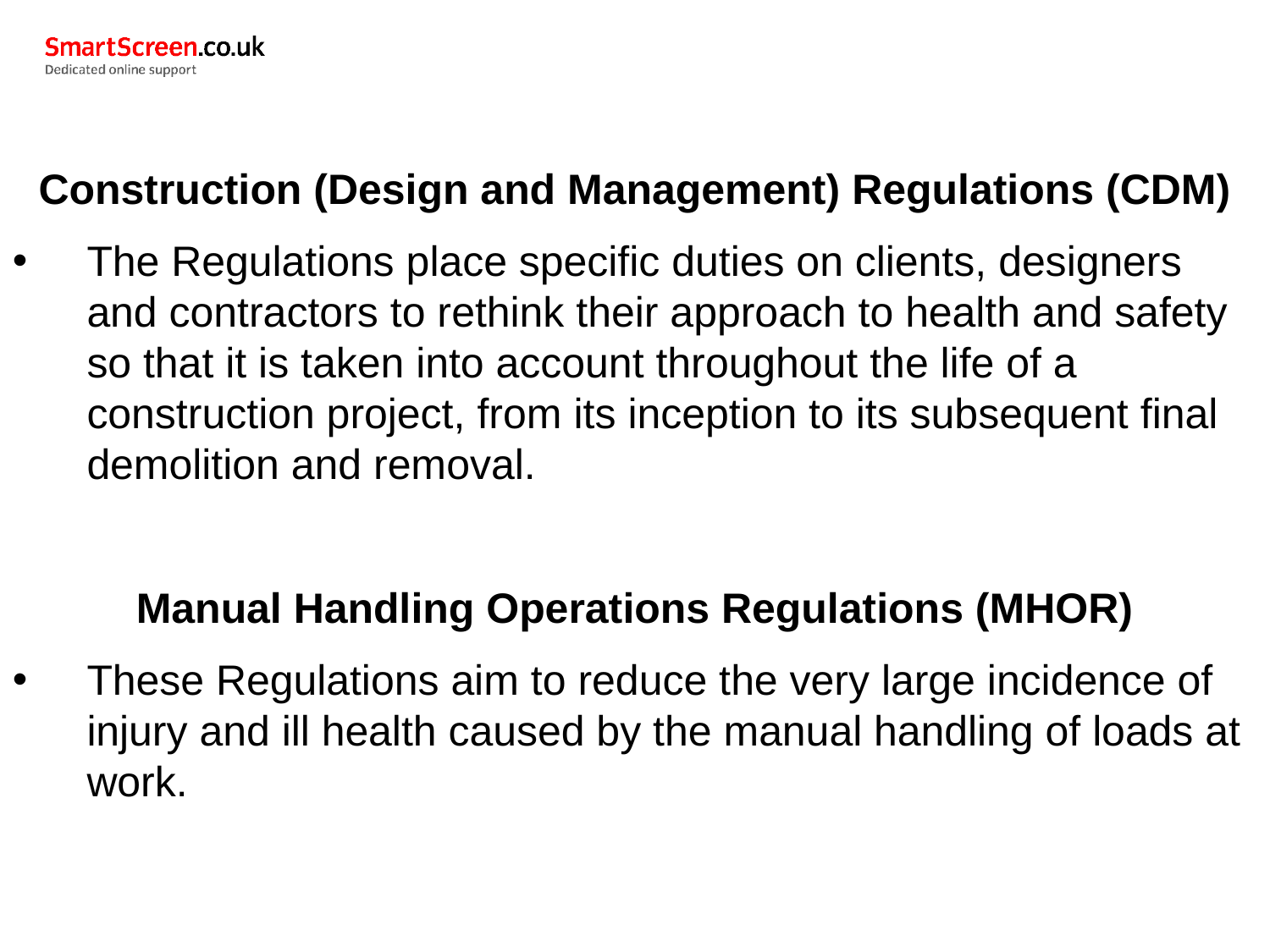

Construction (Design and Management) Regulations (CDM)
The Regulations place specific duties on clients, designers and contractors to rethink their approach to health and safety so that it is taken into account throughout the life of a construction project, from its inception to its subsequent final demolition and removal.

Manual Handling Operations Regulations (MHOR)
These Regulations aim to reduce the very large incidence of injury and ill health caused by the manual handling of loads at work.